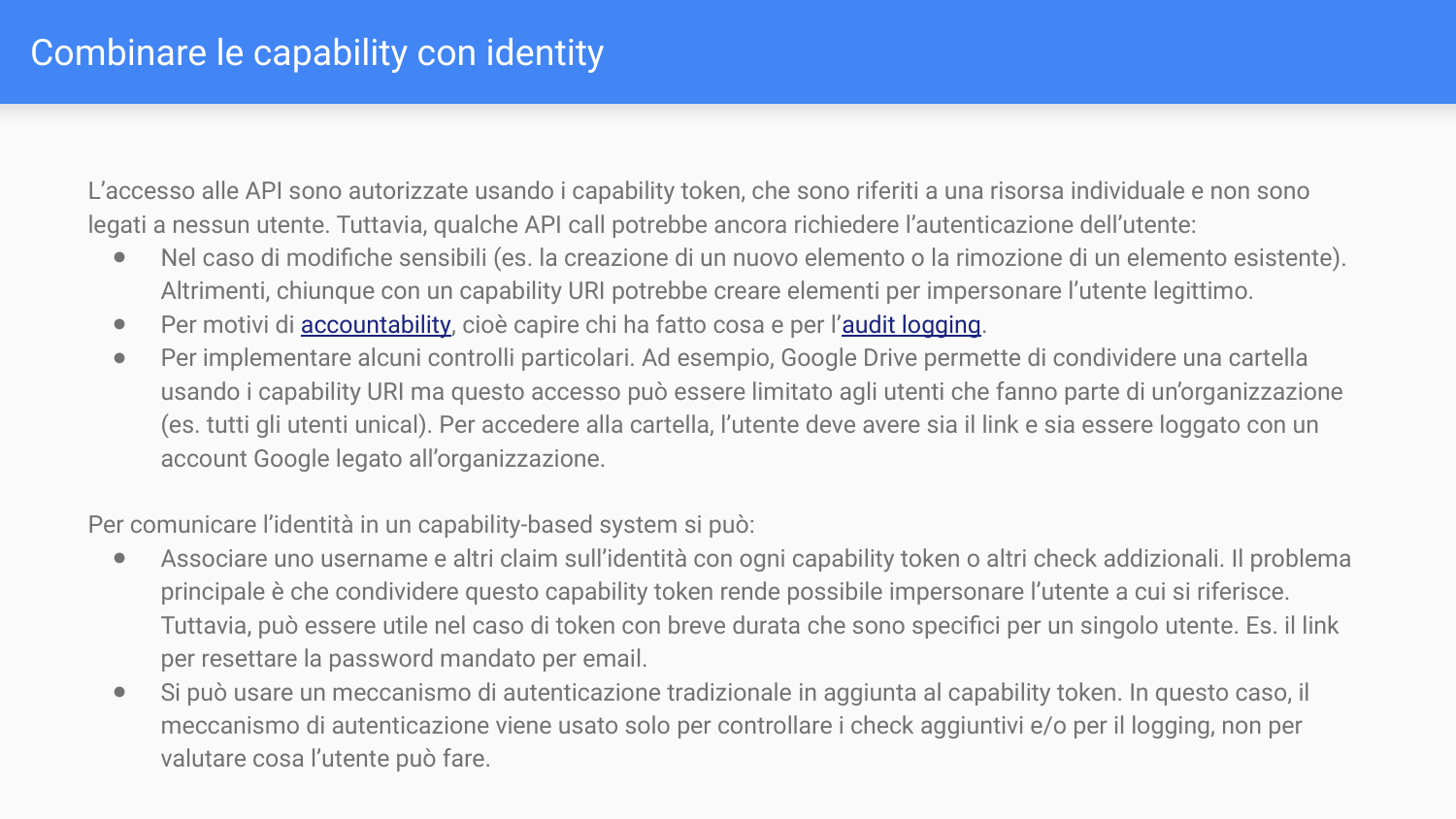

# Combinare le capability con identity
L’accesso alle API sono autorizzate usando i capability token, che sono riferiti a una risorsa individuale e non sono legati a nessun utente. Tuttavia, qualche API call potrebbe ancora richiedere l’autenticazione dell’utente:
Nel caso di modifiche sensibili (es. la creazione di un nuovo elemento o la rimozione di un elemento esistente). Altrimenti, chiunque con un capability URI potrebbe creare elementi per impersonare l’utente legittimo.
Per motivi di accountability, cioè capire chi ha fatto cosa e per l’audit logging.
Per implementare alcuni controlli particolari. Ad esempio, Google Drive permette di condividere una cartella usando i capability URI ma questo accesso può essere limitato agli utenti che fanno parte di un’organizzazione (es. tutti gli utenti unical). Per accedere alla cartella, l’utente deve avere sia il link e sia essere loggato con un account Google legato all’organizzazione.

Per comunicare l’identità in un capability-based system si può:
Associare uno username e altri claim sull’identità con ogni capability token o altri check addizionali. Il problema principale è che condividere questo capability token rende possibile impersonare l’utente a cui si riferisce. Tuttavia, può essere utile nel caso di token con breve durata che sono specifici per un singolo utente. Es. il link per resettare la password mandato per email.
Si può usare un meccanismo di autenticazione tradizionale in aggiunta al capability token. In questo caso, il meccanismo di autenticazione viene usato solo per controllare i check aggiuntivi e/o per il logging, non per valutare cosa l’utente può fare.